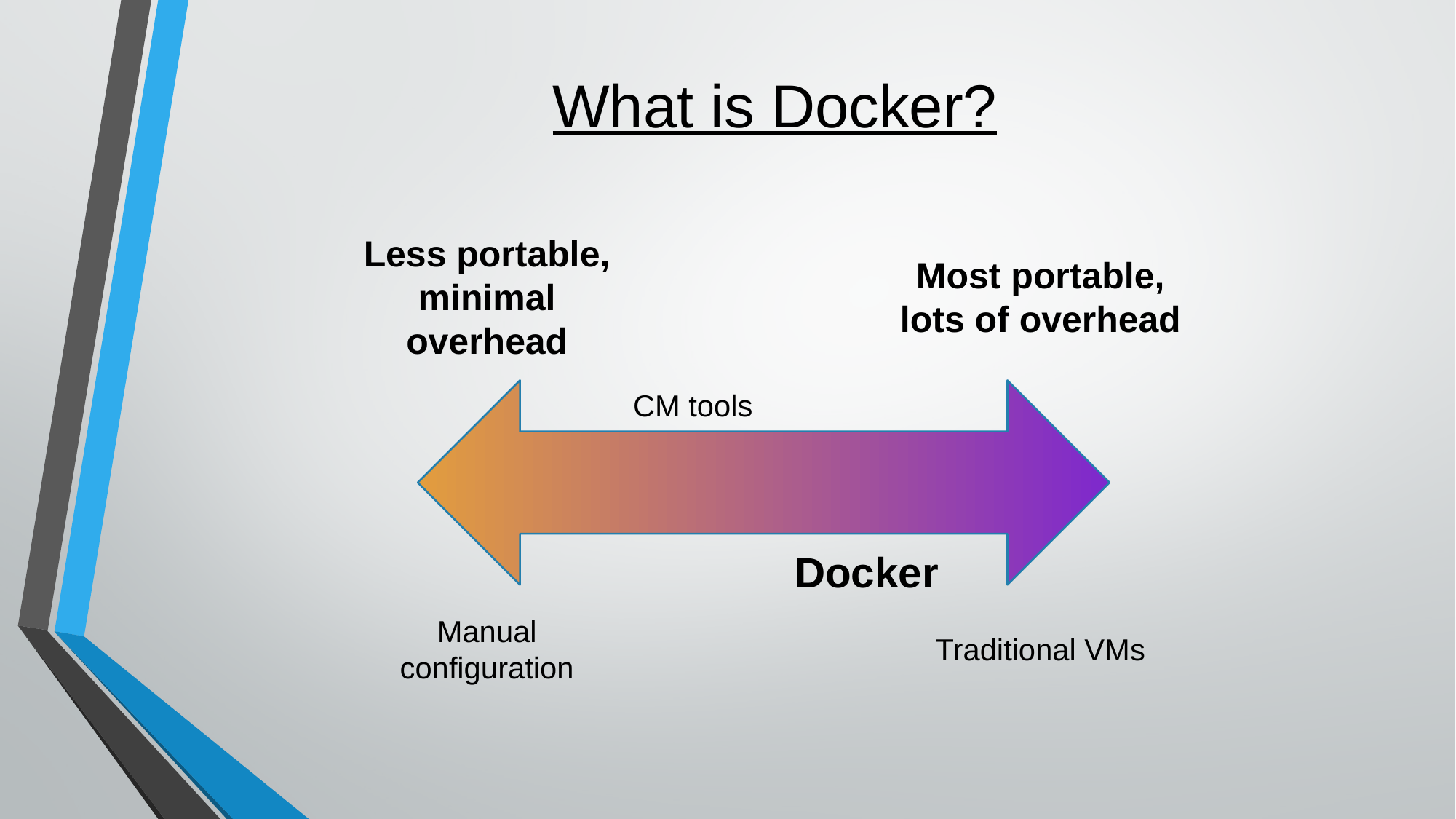

What is Docker?
Most portable, lots of overhead
Less portable, minimal overhead
CM tools

Docker
Manual configuration
Traditional VMs